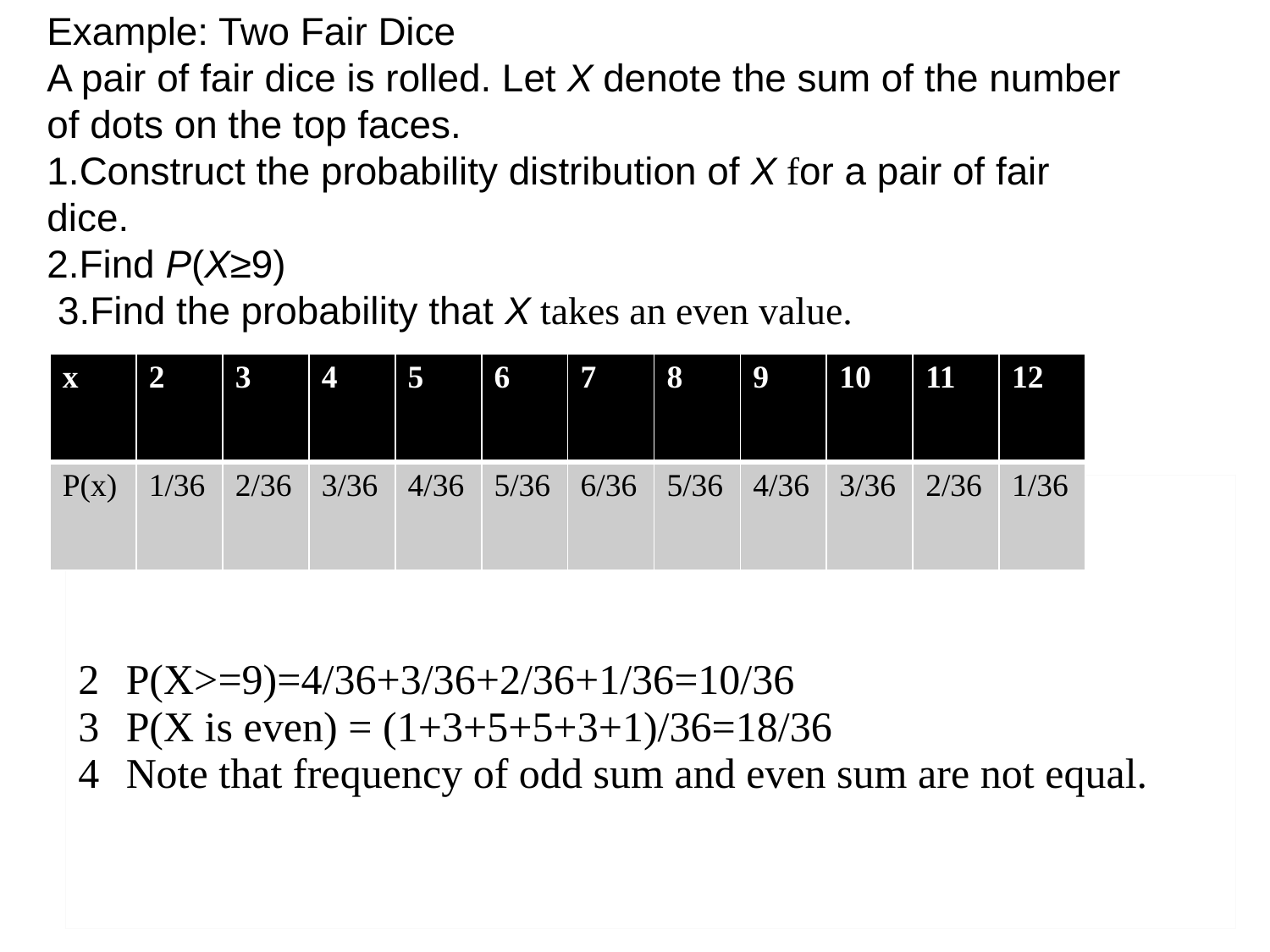

# Example: Two Fair Dice
A pair of fair dice is rolled. Let X denote the sum of the number of dots on the top faces.
Construct the probability distribution of X for a pair of fair dice.
2.Find P(X≥9)
 3.Find the probability that X takes an even value.
| x | 2 | 3 | 4 | 5 | 6 | 7 | 8 | 9 | 10 | 11 | 12 |
| --- | --- | --- | --- | --- | --- | --- | --- | --- | --- | --- | --- |
| P(x) | 1/36 | 2/36 | 3/36 | 4/36 | 5/36 | 6/36 | 5/36 | 4/36 | 3/36 | 2/36 | 1/36 |
| 1. P(X>=9)=4/36+3/36+2/36+1/36=10/36 P(X is even) = (1+3+5+5+3+1)/36=18/36 Note that frequency of odd sum and even sum are not equal. |
| --- |